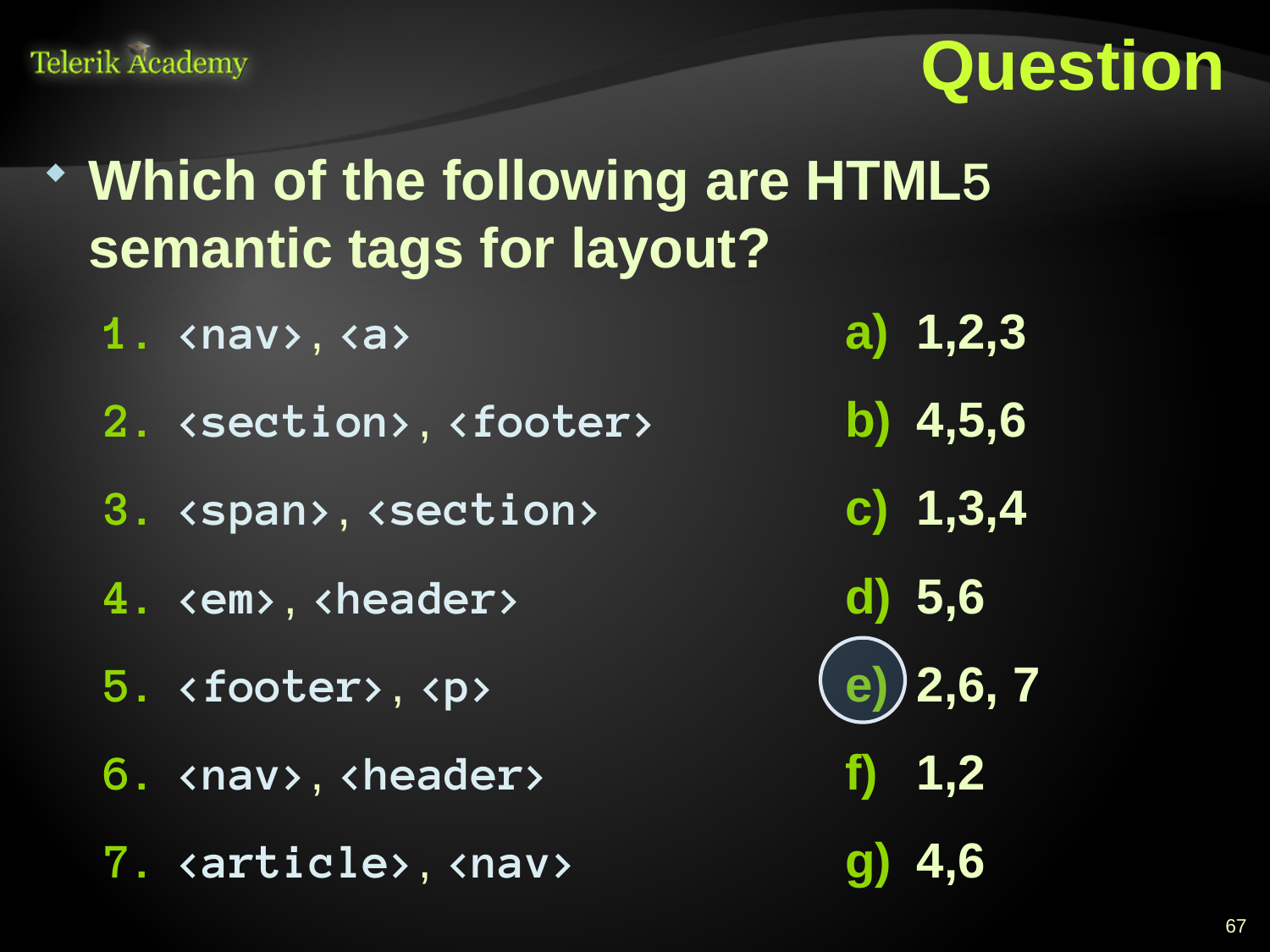

# Question
Which of the following are HTML5 semantic tags for layout?

<nav>, <a>
<section>, <footer>
<span>, <section>
<em>, <header>
<footer>, <p>
<nav>, <header>
<article>, <nav>
1,2,3
4,5,6
1,3,4
5,6
2,6, 7
1,2
4,6

67